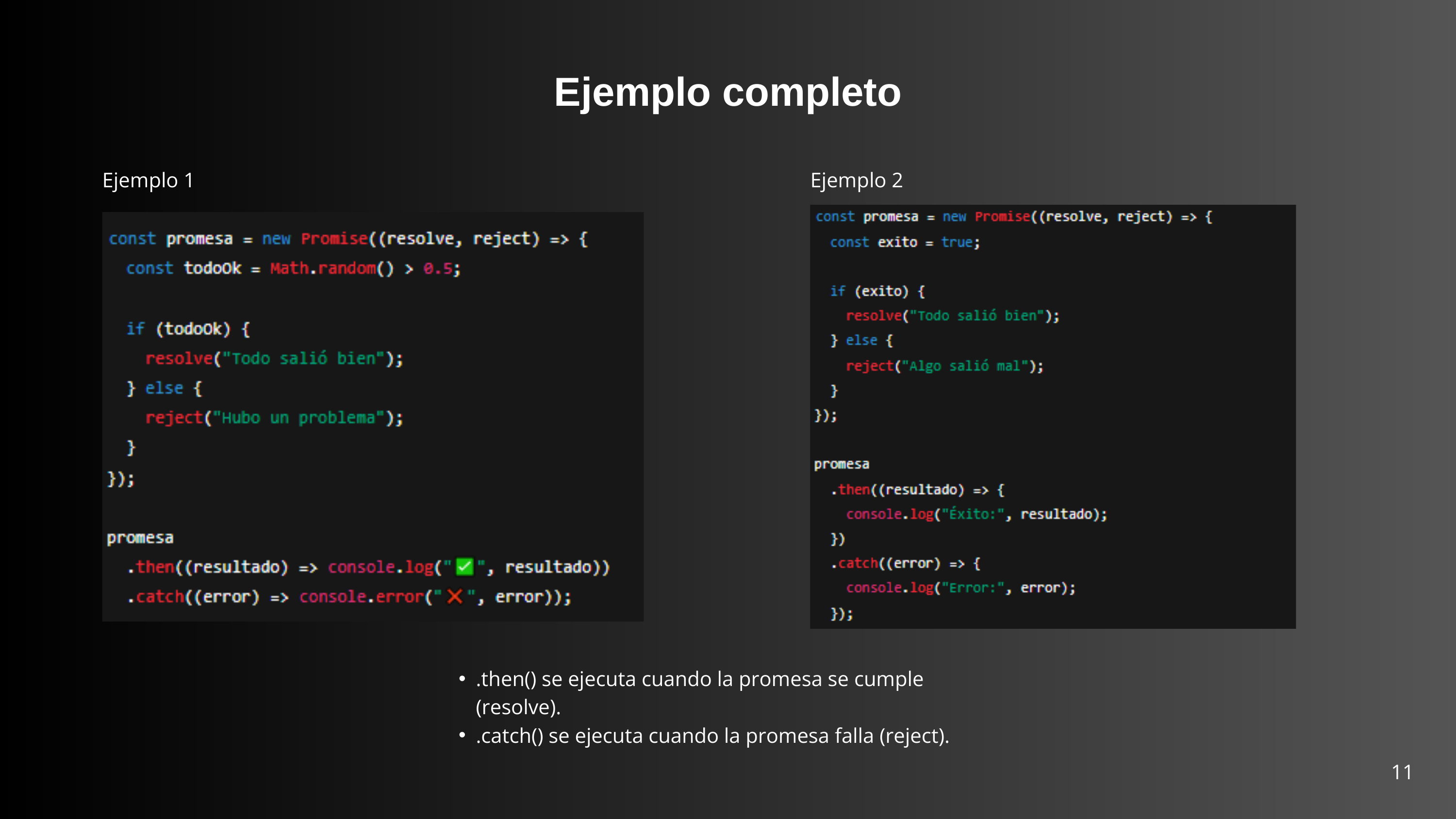

Ejemplo completo
Ejemplo 1
Ejemplo 2

.then() se ejecuta cuando la promesa se cumple (resolve).
.catch() se ejecuta cuando la promesa falla (reject).
11